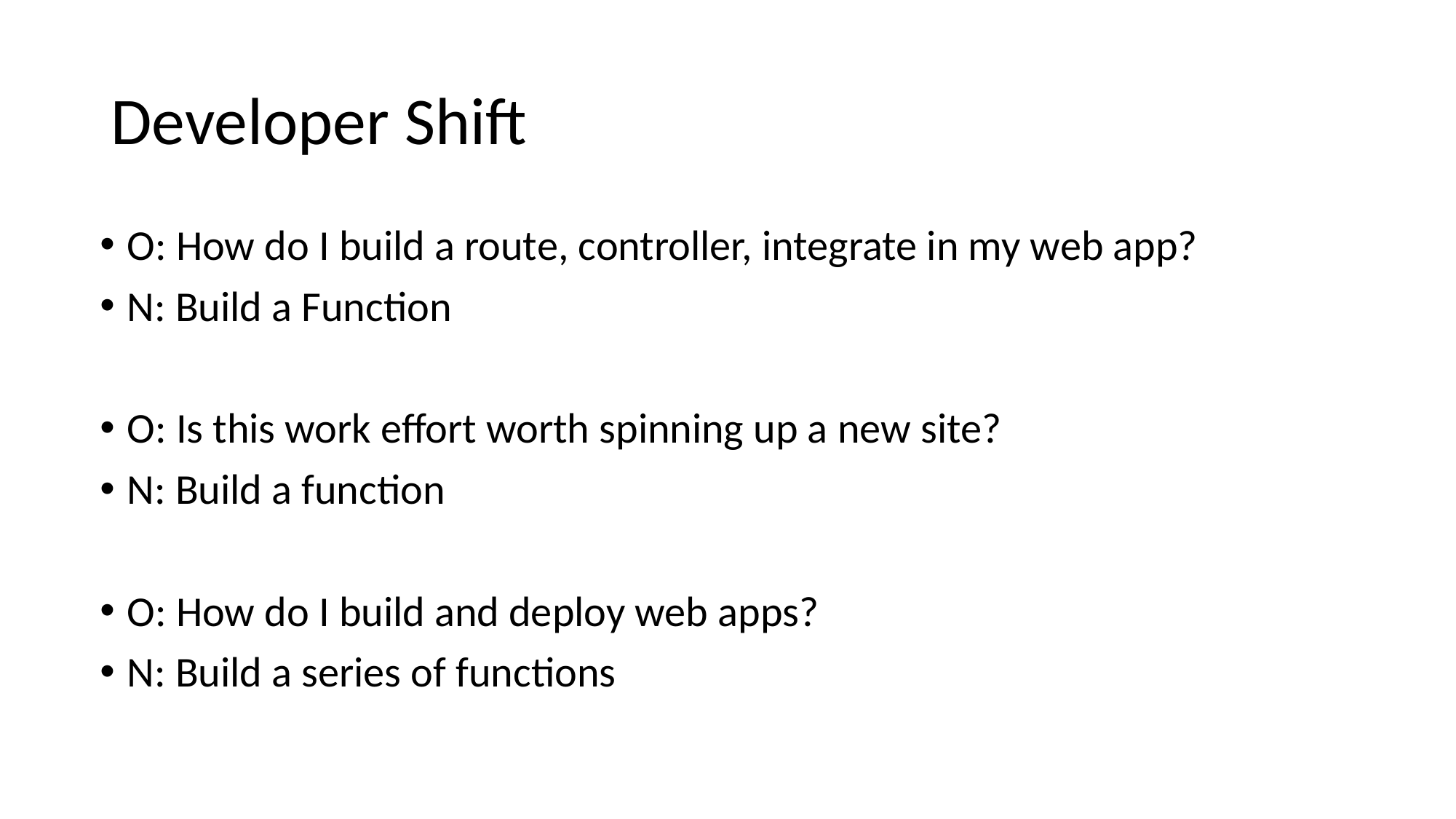

# Developer Shift
O: How do I build a route, controller, integrate in my web app?
N: Build a Function

O: Is this work effort worth spinning up a new site?
N: Build a function

O: How do I build and deploy web apps?
N: Build a series of functions